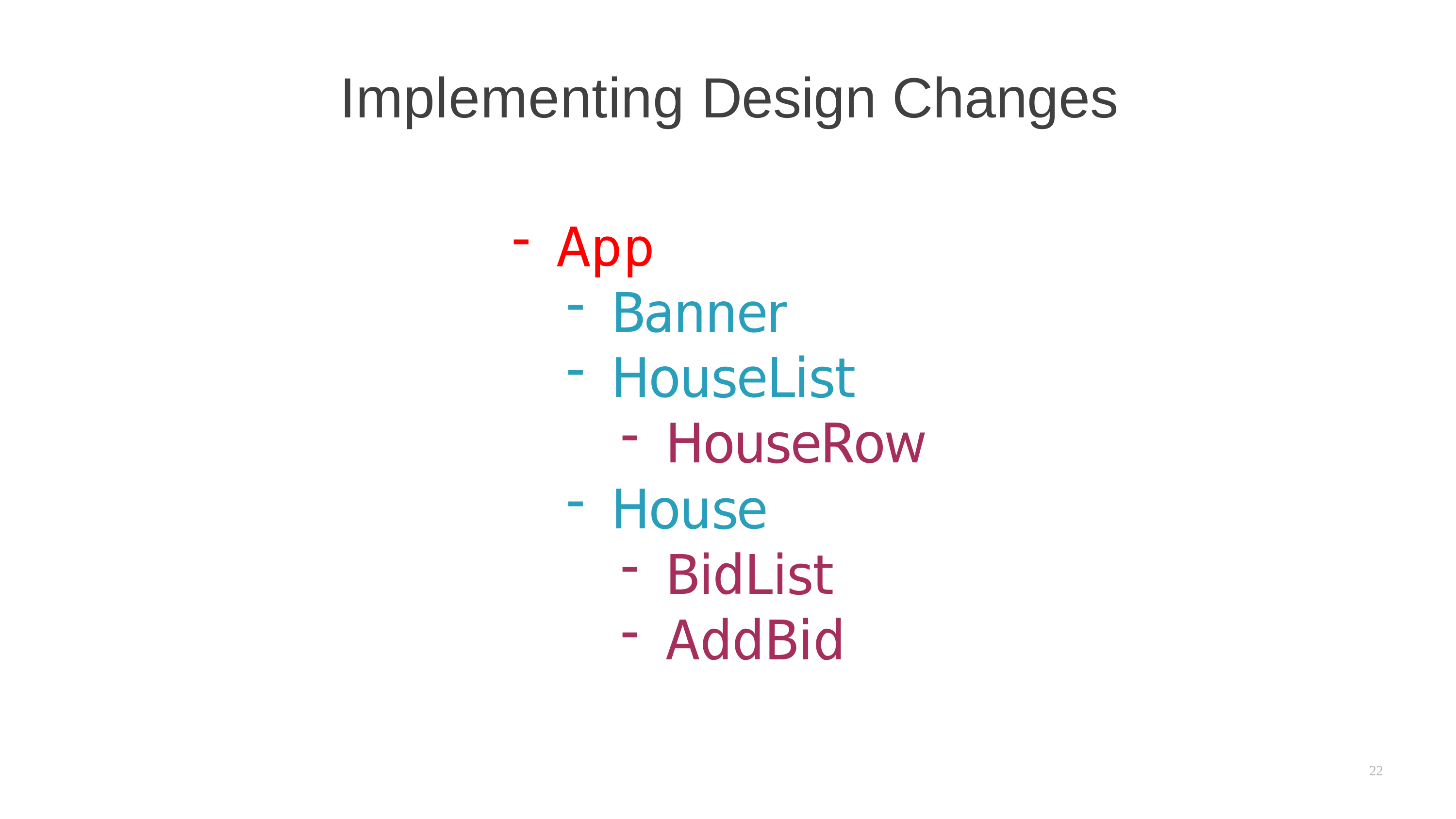

# Implementing Design Changes
App
Banner
HouseList
HouseRow
House
BidList
AddBid
22